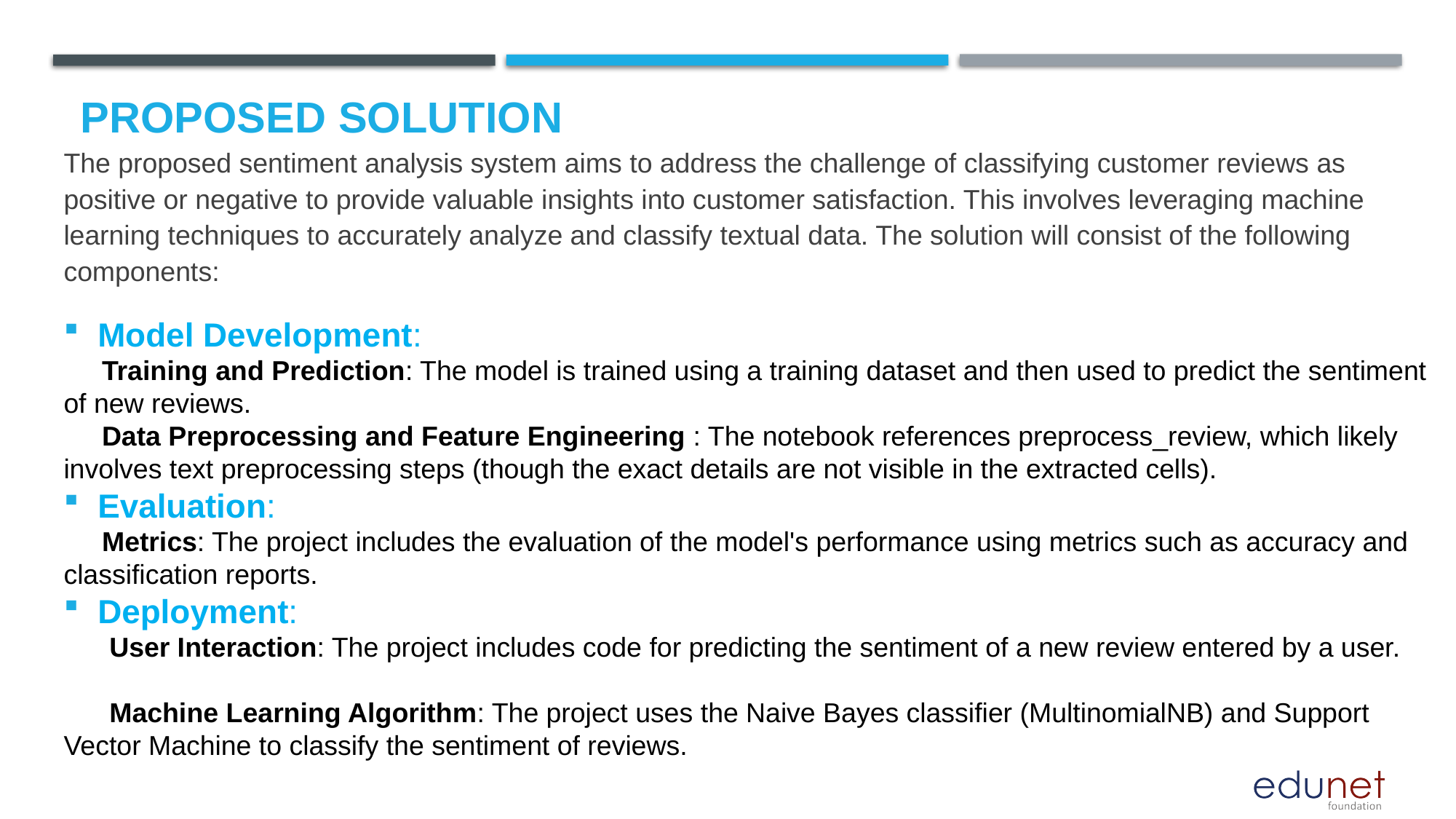

The proposed sentiment analysis system aims to address the challenge of classifying customer reviews as positive or negative to provide valuable insights into customer satisfaction. This involves leveraging machine learning techniques to accurately analyze and classify textual data. The solution will consist of the following components:

# Proposed Solution
Model Development:
     Training and Prediction: The model is trained using a training dataset and then used to predict the sentiment of new reviews.
     Data Preprocessing and Feature Engineering : The notebook references preprocess_review, which likely involves text preprocessing steps (though the exact details are not visible in the extracted cells).
Evaluation:
     Metrics: The project includes the evaluation of the model's performance using metrics such as accuracy and classification reports.
Deployment:
      User Interaction: The project includes code for predicting the sentiment of a new review entered by a user.

      Machine Learning Algorithm: The project uses the Naive Bayes classifier (MultinomialNB) and Support Vector Machine to classify the sentiment of reviews.